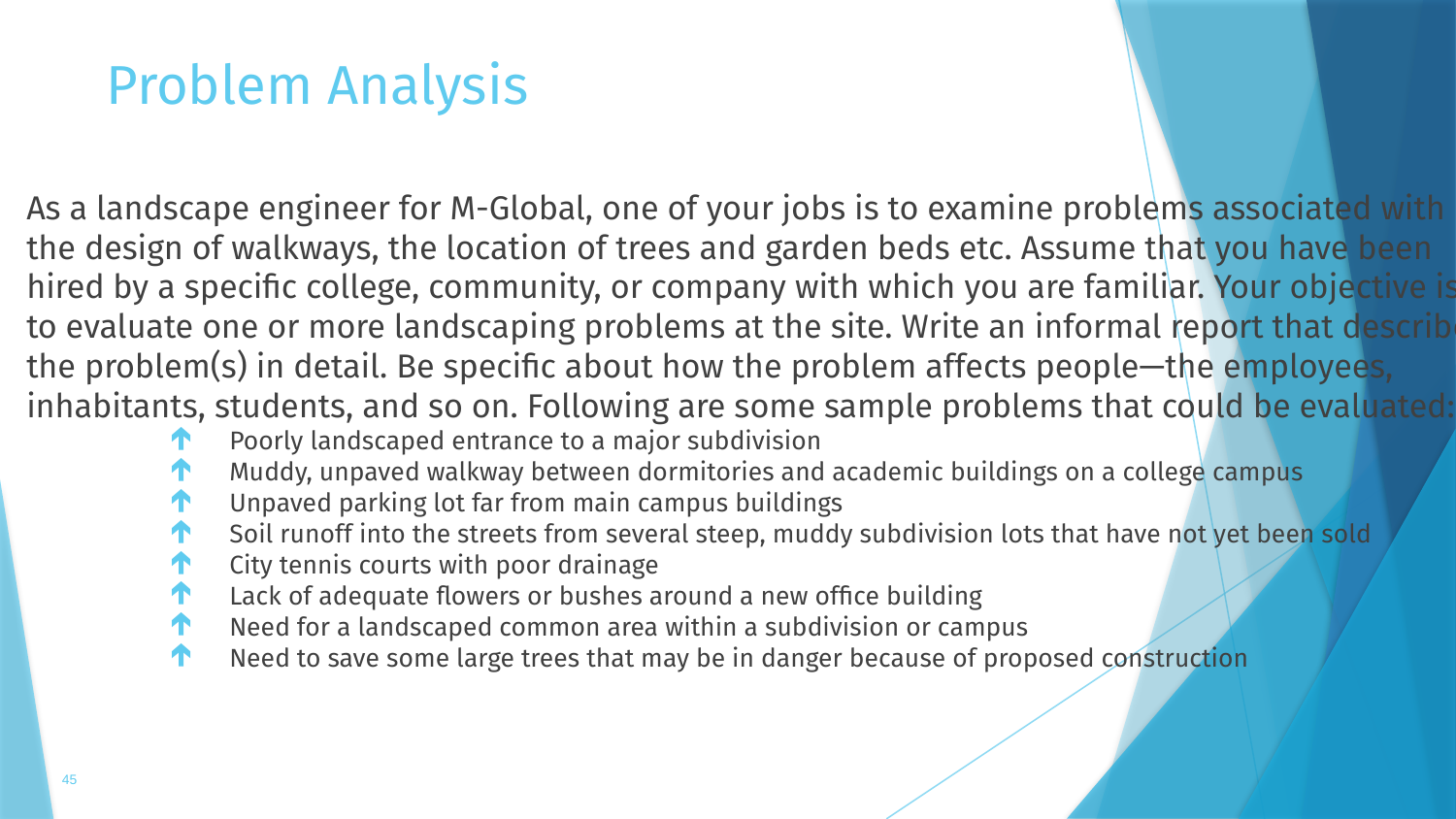

# Problem Analysis
As a landscape engineer for M-Global, one of your jobs is to examine problems associated with the design of walkways, the location of trees and garden beds etc. Assume that you have been hired by a specific college, community, or company with which you are familiar. Your objective is to evaluate one or more landscaping problems at the site. Write an informal report that describes the problem(s) in detail. Be specific about how the problem affects people—the employees, inhabitants, students, and so on. Following are some sample problems that could be evaluated:
Poorly landscaped entrance to a major subdivision
Muddy, unpaved walkway between dormitories and academic buildings on a college campus
Unpaved parking lot far from main campus buildings
Soil runoff into the streets from several steep, muddy subdivision lots that have not yet been sold
City tennis courts with poor drainage
Lack of adequate flowers or bushes around a new office building
Need for a landscaped common area within a subdivision or campus
Need to save some large trees that may be in danger because of proposed construction
45